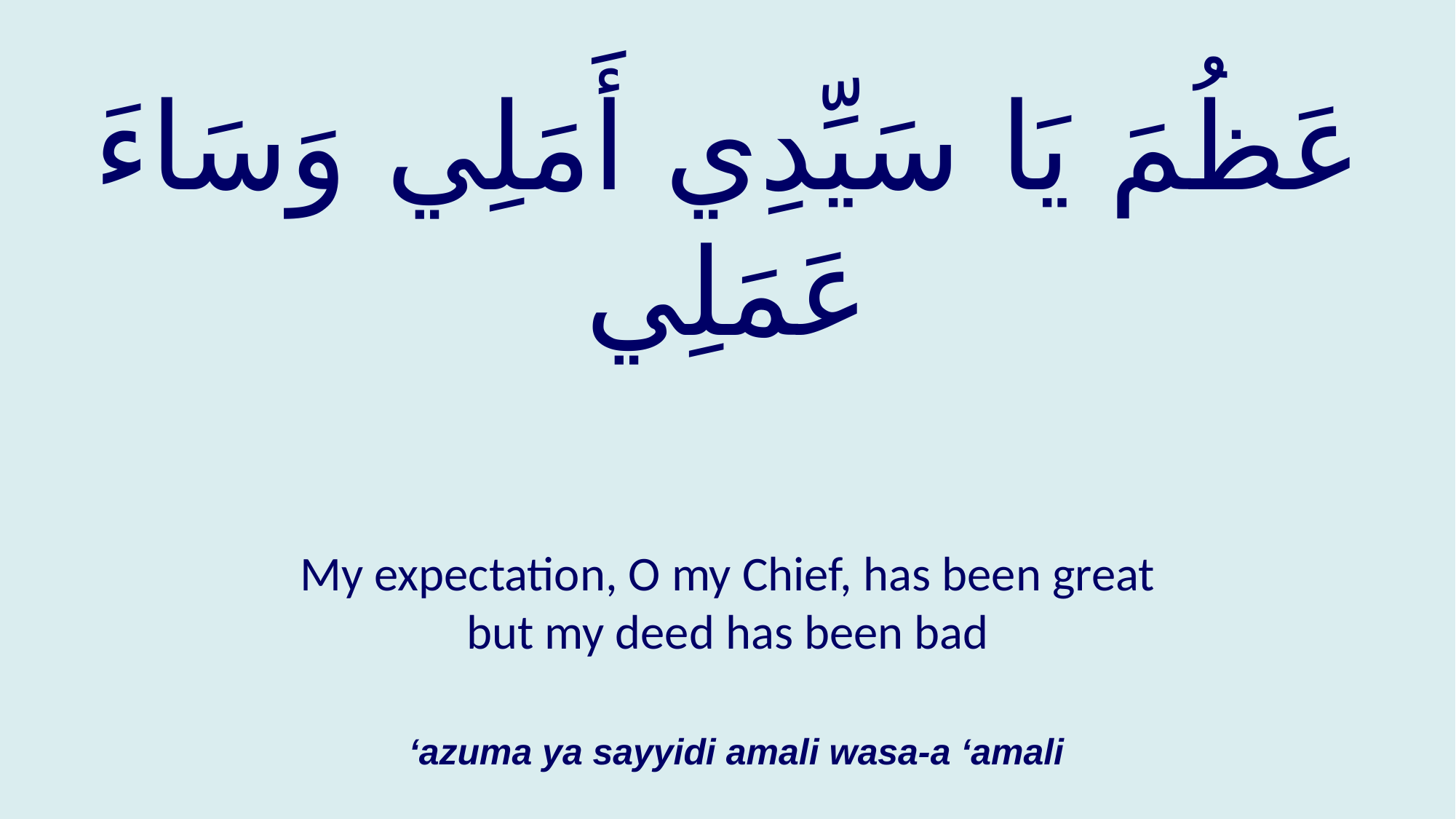

# عَظُمَ يَا سَيِّدِي أَمَلِي وَسَاءَ عَمَلِي
My expectation, O my Chief, has been great but my deed has been bad
‘azuma ya sayyidi amali wasa-a ‘amali